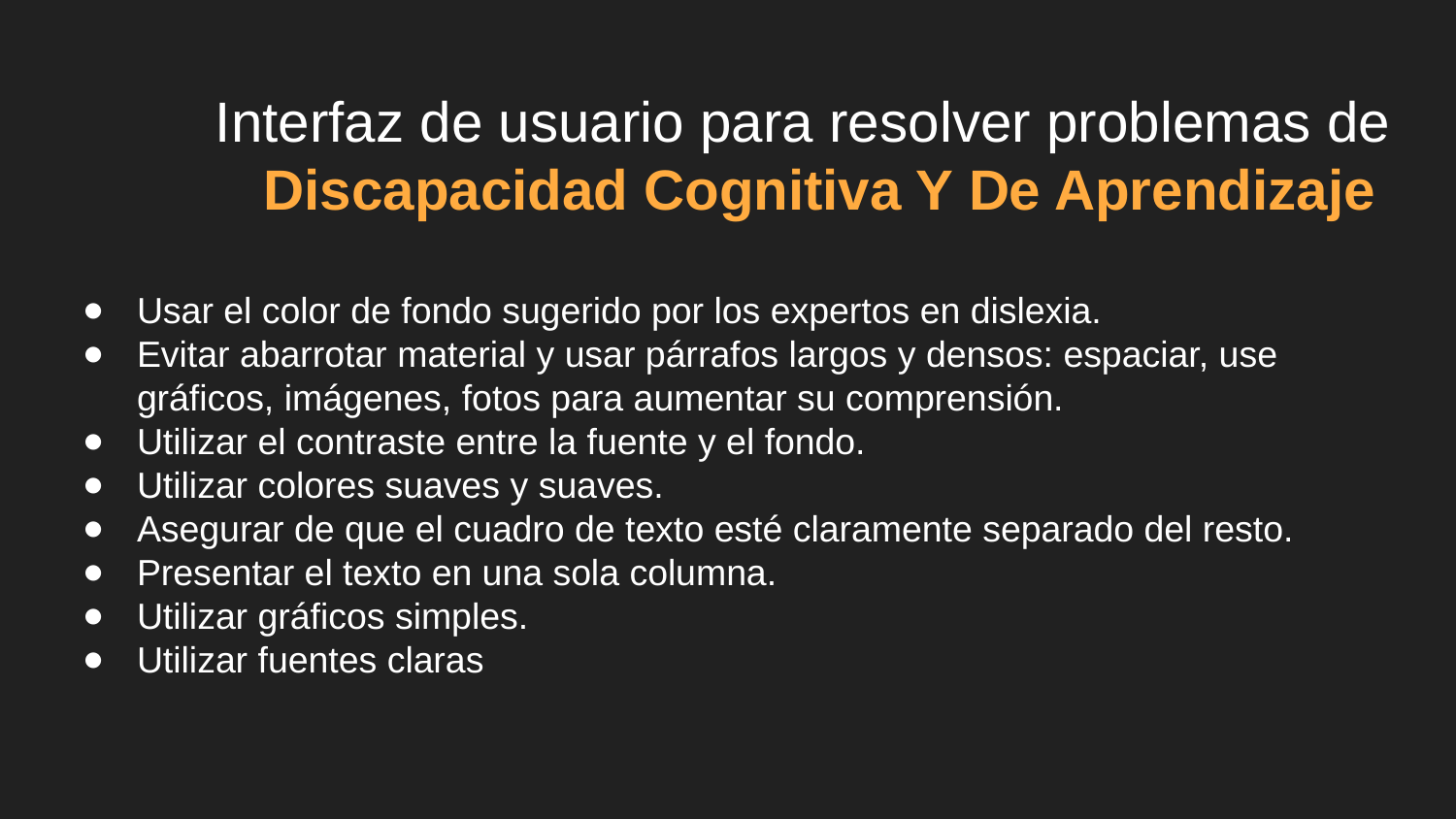

# Interfaz de usuario para resolver problemas de Discapacidad Cognitiva Y De Aprendizaje

Usar el color de fondo sugerido por los expertos en dislexia.
Evitar abarrotar material y usar párrafos largos y densos: espaciar, use gráficos, imágenes, fotos para aumentar su comprensión.
Utilizar el contraste entre la fuente y el fondo.
Utilizar colores suaves y suaves.
Asegurar de que el cuadro de texto esté claramente separado del resto.
Presentar el texto en una sola columna.
Utilizar gráficos simples.
Utilizar fuentes claras